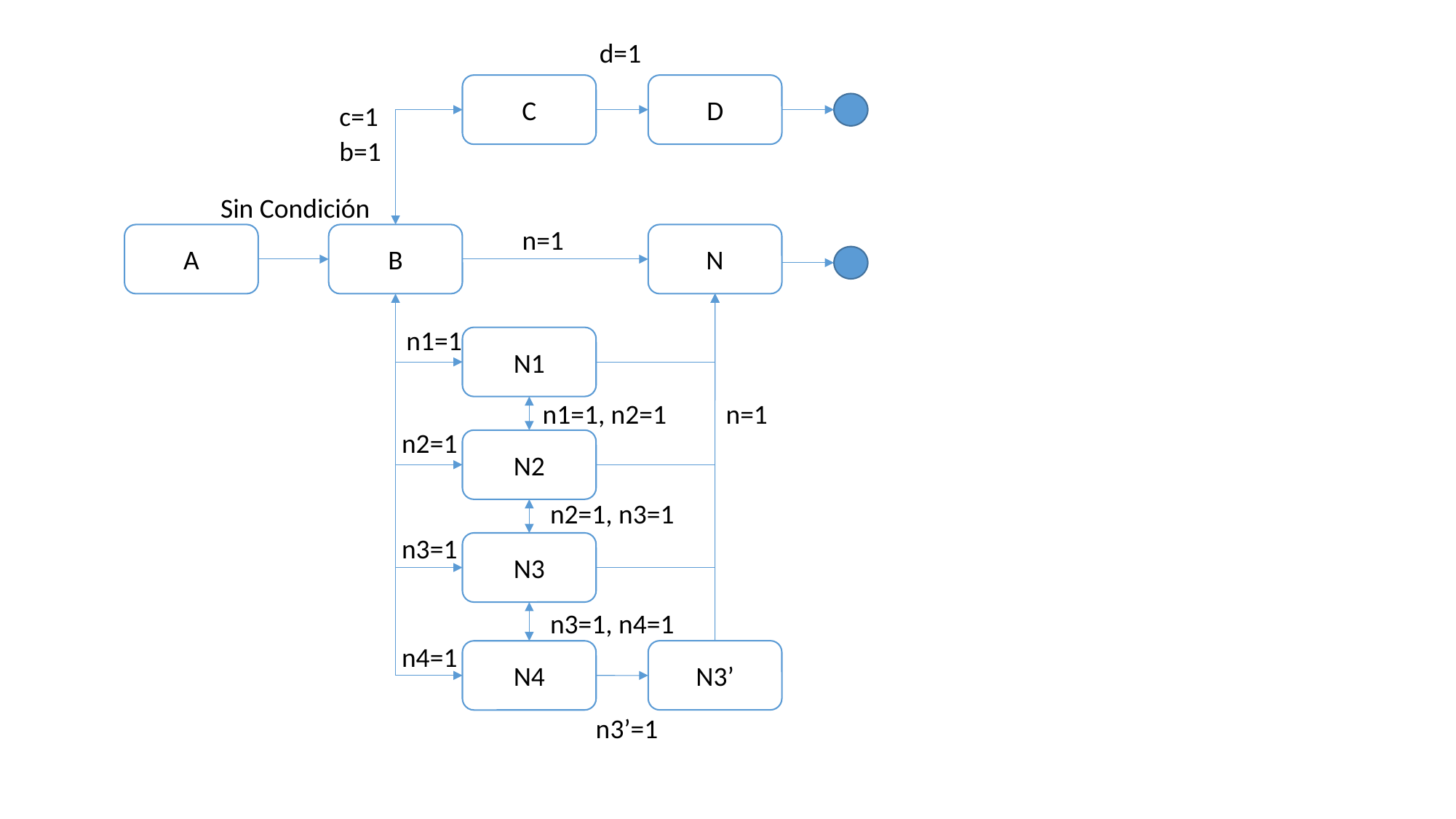

d=1
D
C
c=1

b=1
Sin Condición
n=1
N
A
B

n1=1
N1
n1=1, n2=1
n=1
n2=1
N2
n2=1, n3=1
n3=1
N3
n3=1, n4=1
n4=1
N3’
N4
n3’=1